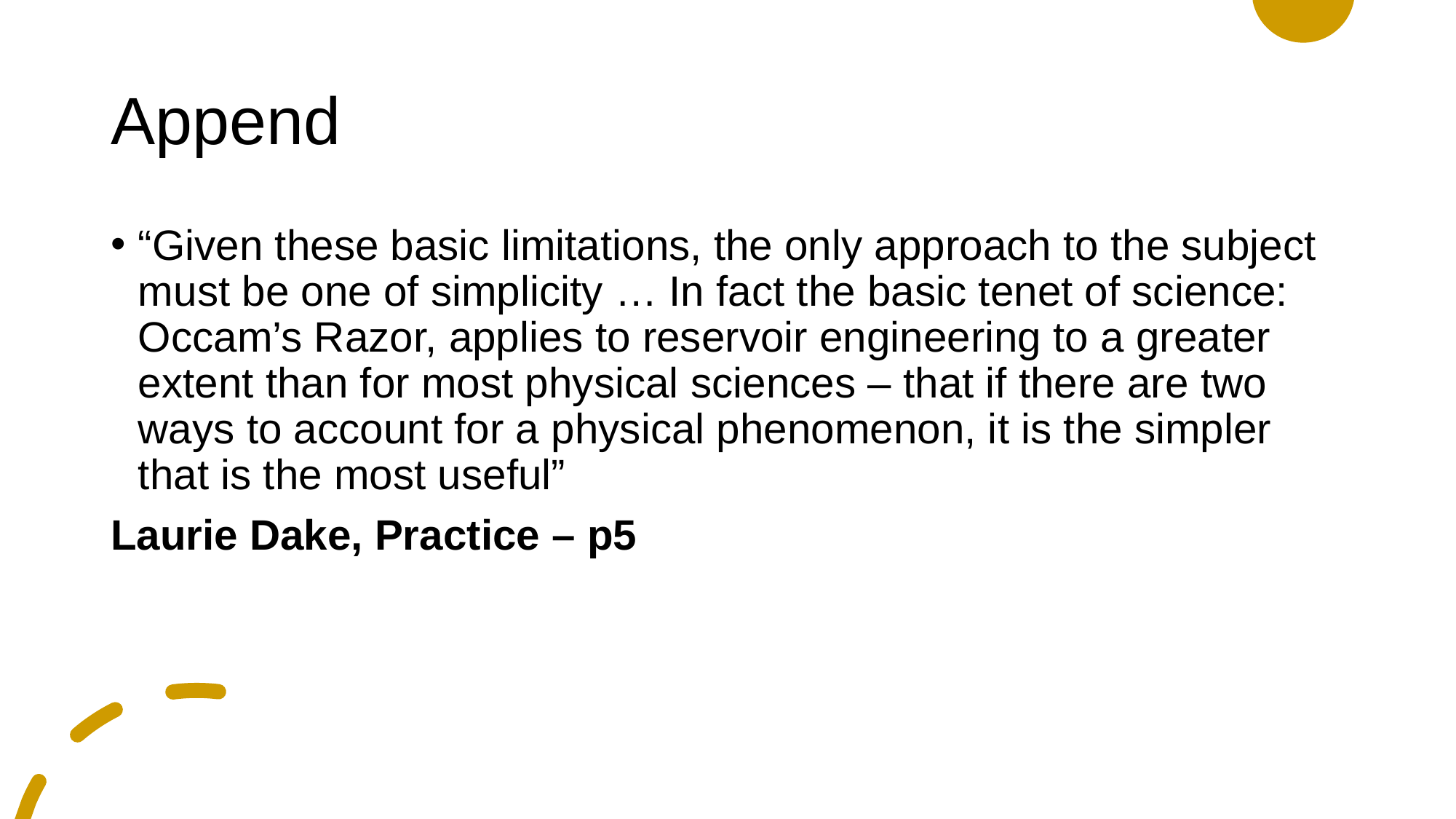

# Append
“Given these basic limitations, the only approach to the subject must be one of simplicity … In fact the basic tenet of science: Occam’s Razor, applies to reservoir engineering to a greater extent than for most physical sciences – that if there are two ways to account for a physical phenomenon, it is the simpler that is the most useful”
Laurie Dake, Practice – p5